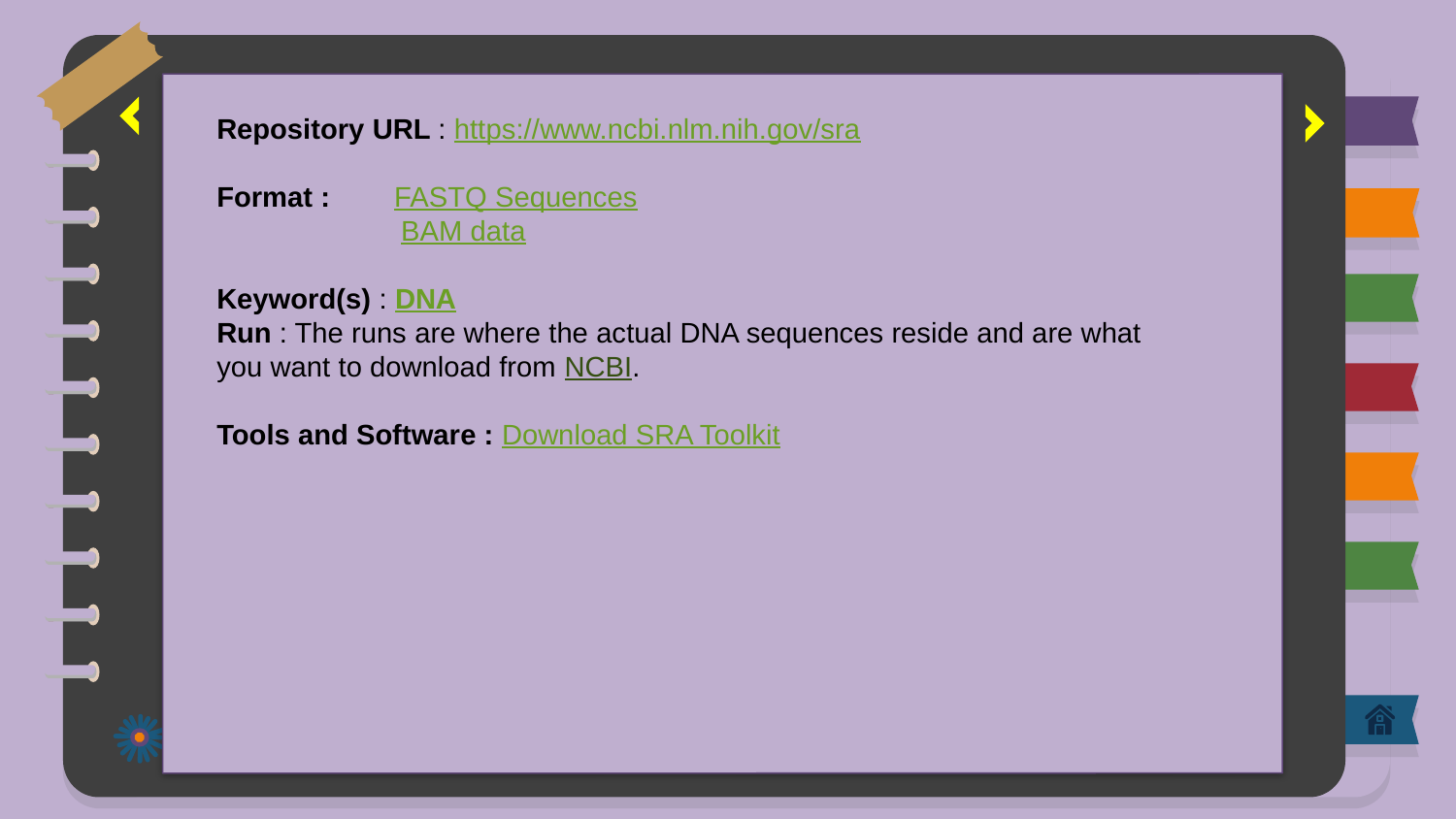

Repository URL : https://www.ncbi.nlm.nih.gov/sra

Format :        FASTQ Sequences
                       BAM data

Keyword(s) : DNA
Run : The runs are where the actual DNA sequences reside and are what
you want to download from NCBI.

Tools and Software : Download SRA Toolkit